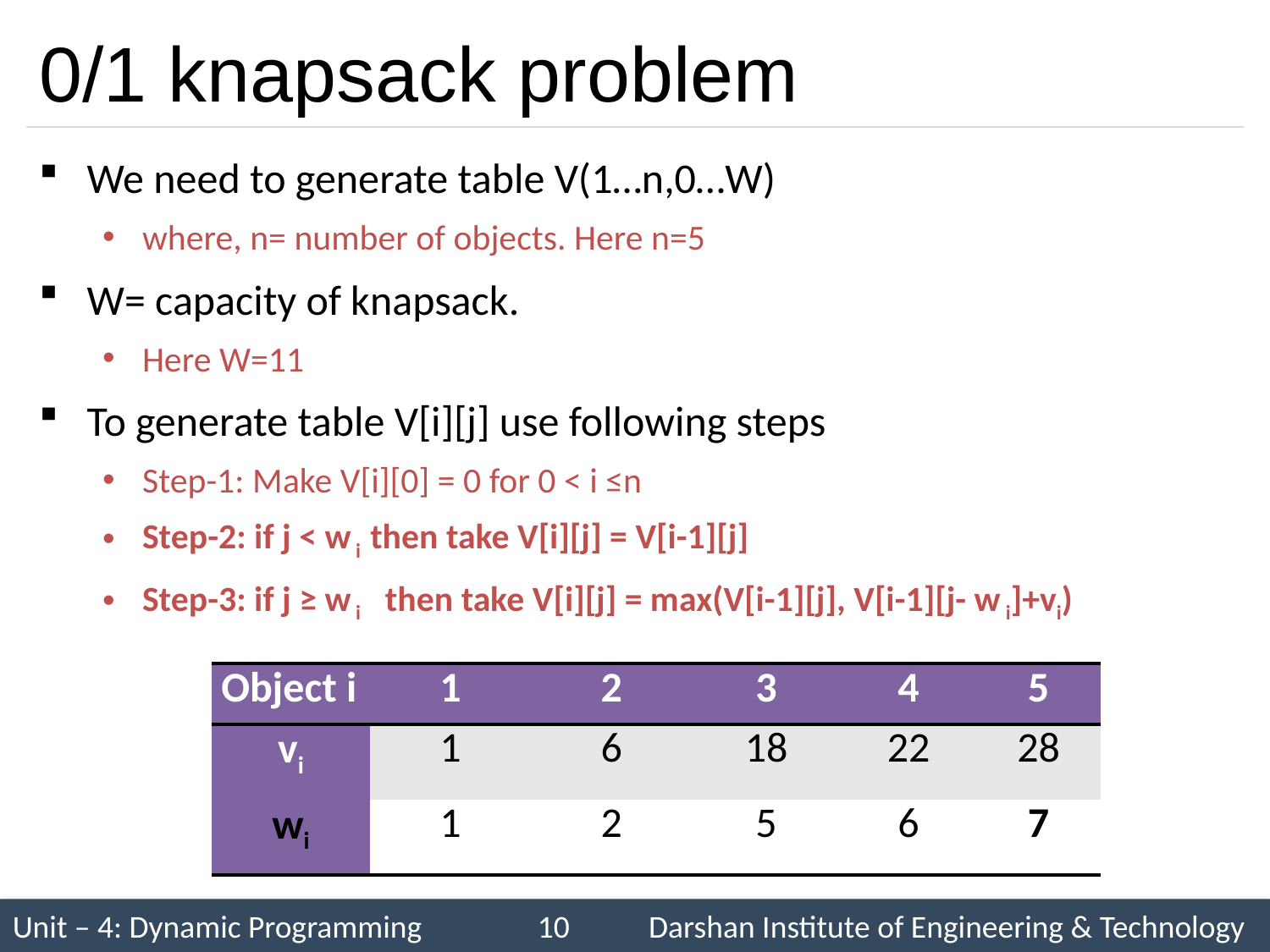

# 0/1 knapsack problem
We need to generate table V(1…n,0…W)
where, n= number of objects. Here n=5
W= capacity of knapsack.
Here W=11
To generate table V[i][j] use following steps
Step-1: Make V[i][0] = 0 for 0 < i ≤n
Step-2: if j < w i  then take V[i][j] = V[i-1][j]
Step-3: if j ≥ w i   then take V[i][j] = max(V[i-1][j], V[i-1][j- w i]+vi)

| Object i | 1 | 2 | 3 | 4 | 5 |
| --- | --- | --- | --- | --- | --- |
| vi | 1 | 6 | 18 | 22 | 28 |
| wi | 1 | 2 | 5 | 6 | 7 |